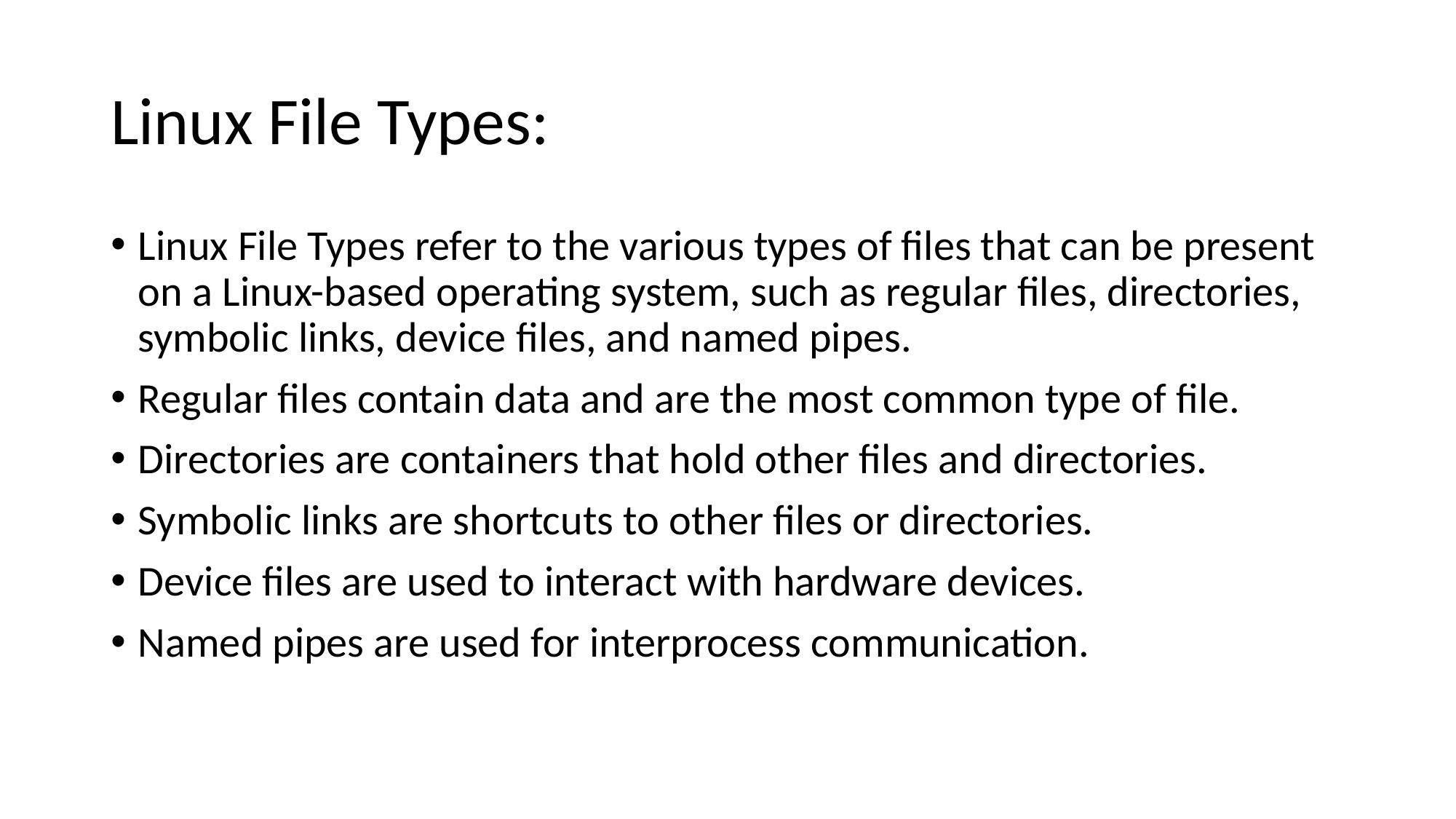

# Linux File Types:
Linux File Types refer to the various types of files that can be present on a Linux-based operating system, such as regular files, directories, symbolic links, device files, and named pipes.
Regular files contain data and are the most common type of file.
Directories are containers that hold other files and directories.
Symbolic links are shortcuts to other files or directories.
Device files are used to interact with hardware devices.
Named pipes are used for interprocess communication.